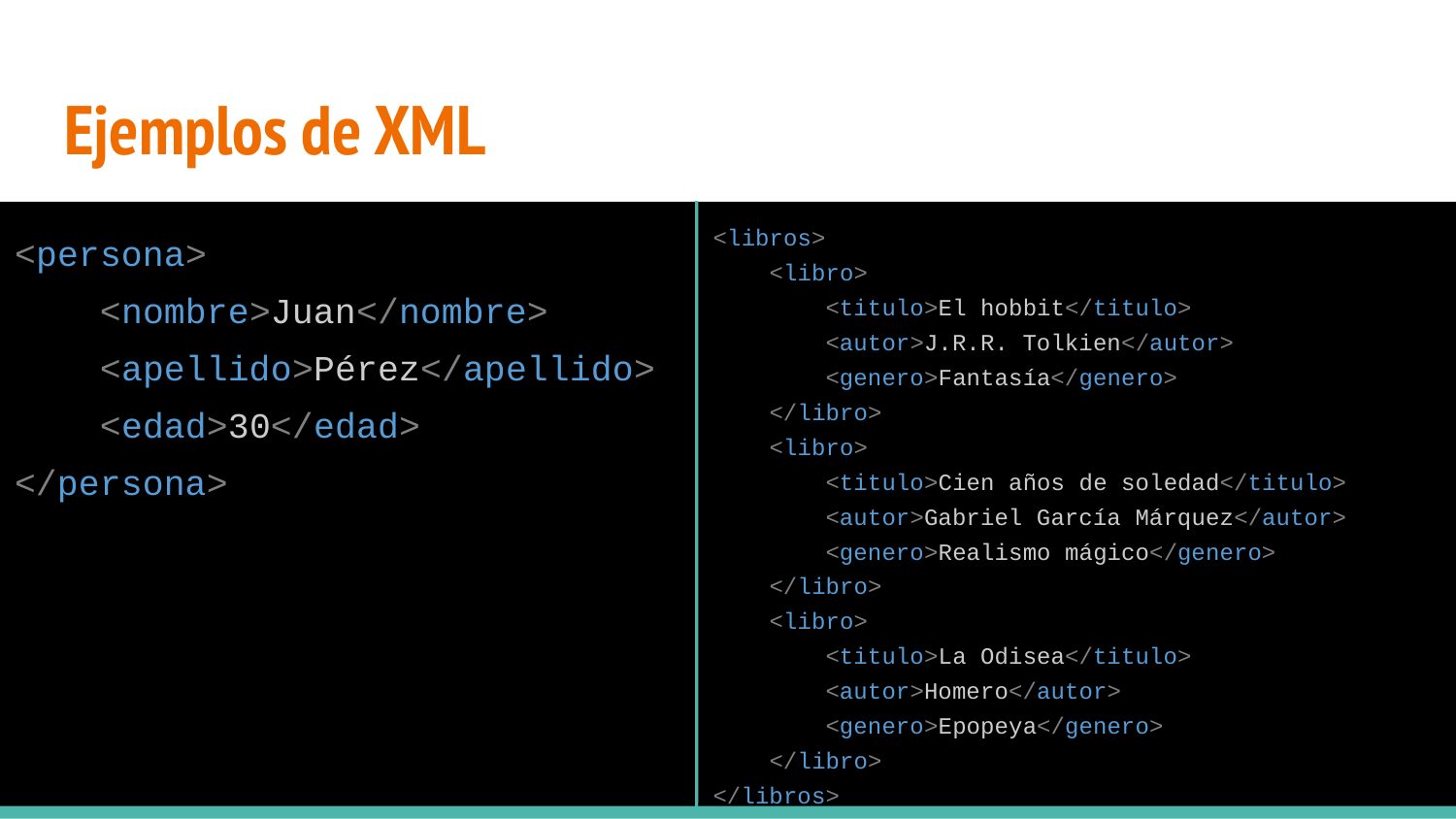

# Ejemplos de XML
<persona>
    <nombre>Juan</nombre>
    <apellido>Pérez</apellido>
    <edad>30</edad>
</persona>

<libros>
    <libro>
        <titulo>El hobbit</titulo>
        <autor>J.R.R. Tolkien</autor>
        <genero>Fantasía</genero>
    </libro>
    <libro>
        <titulo>Cien años de soledad</titulo>
        <autor>Gabriel García Márquez</autor>
        <genero>Realismo mágico</genero>
    </libro>
    <libro>
        <titulo>La Odisea</titulo>
        <autor>Homero</autor>
        <genero>Epopeya</genero>
    </libro>
</libros>